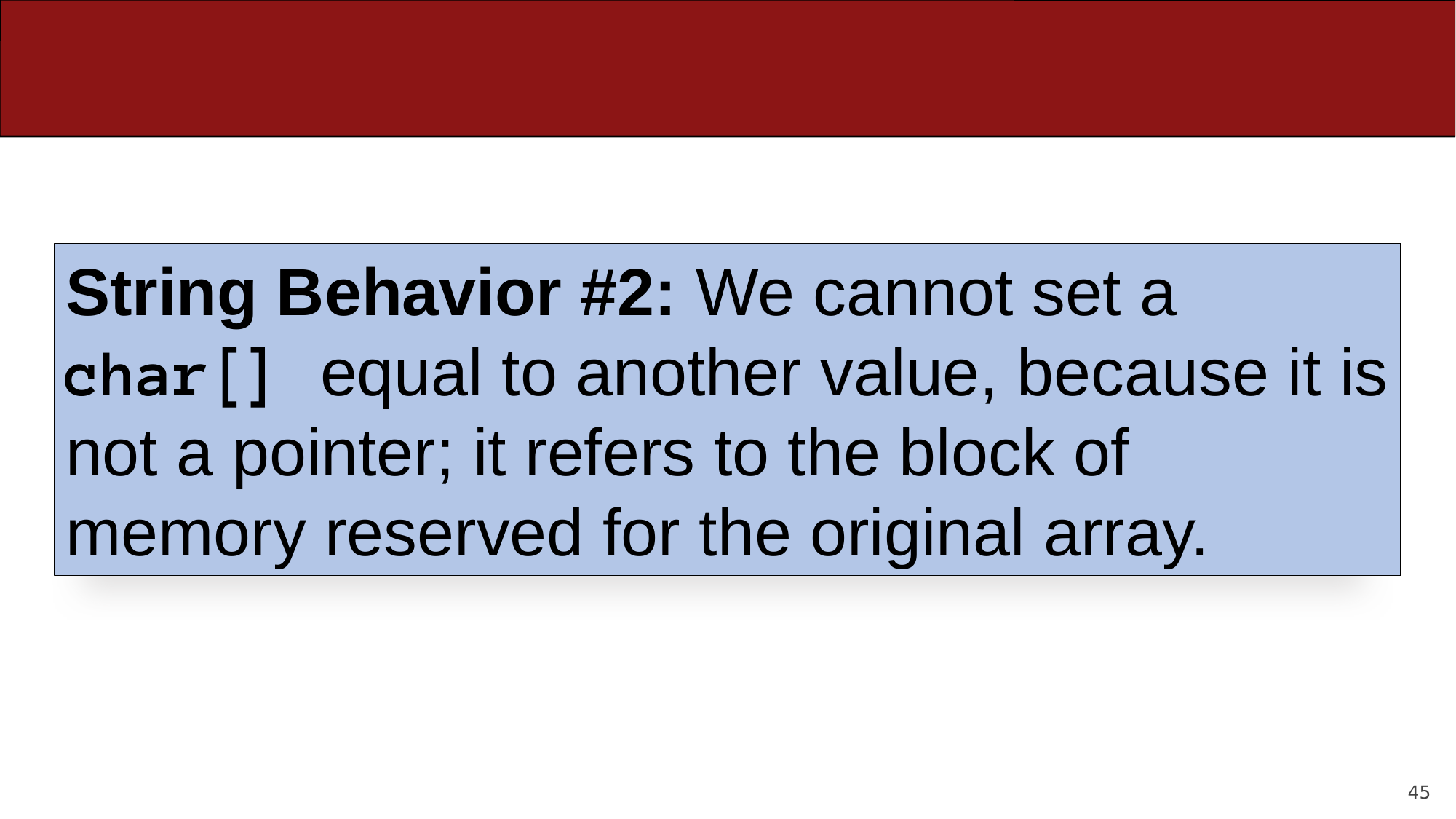

#
String Behavior #2: We cannot set a char[] equal to another value, because it is not a pointer; it refers to the block of memory reserved for the original array.